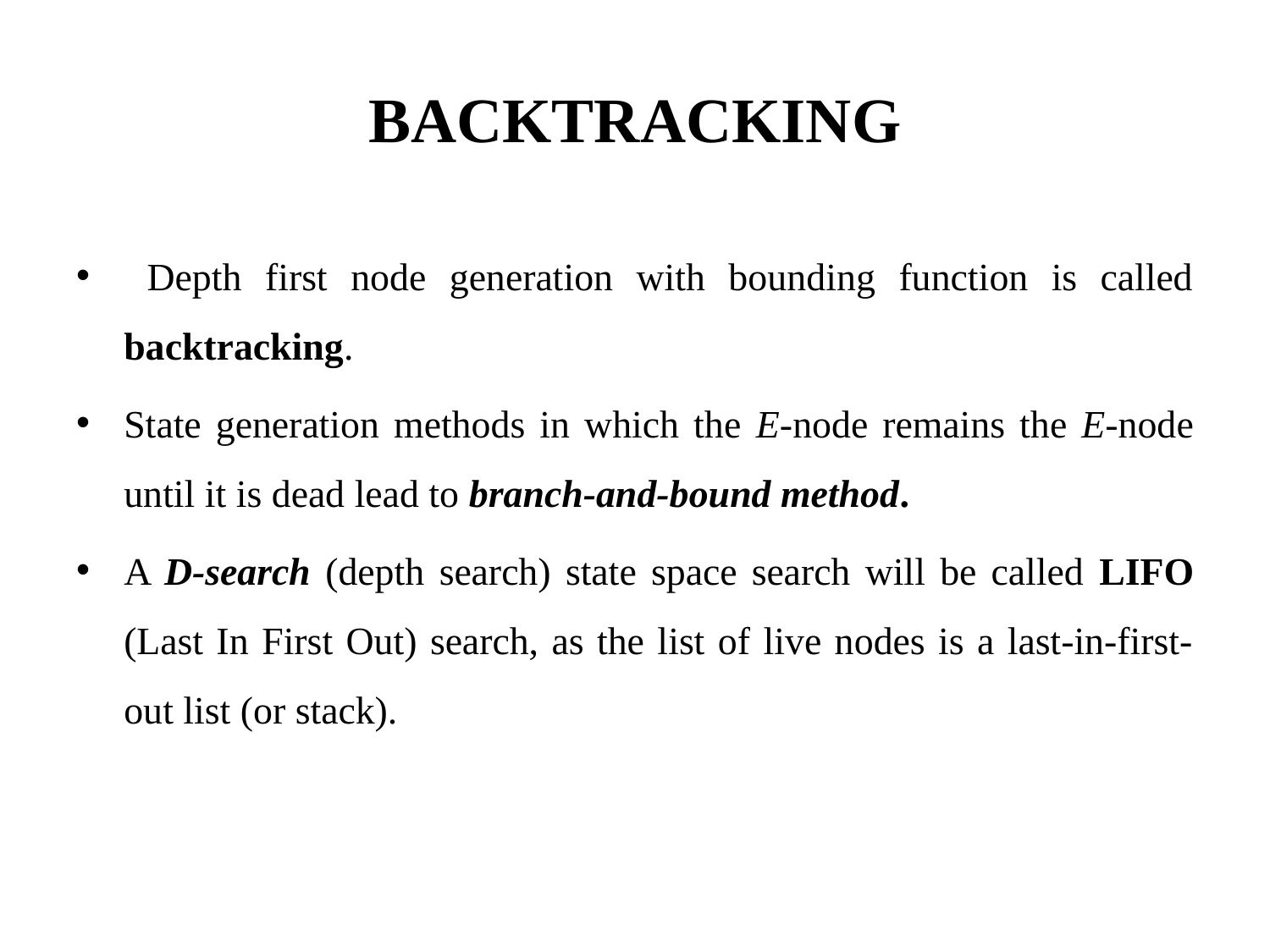

# BACKTRACKING
 Depth first node generation with bounding function is called backtracking.
State generation methods in which the E-node remains the E-node until it is dead lead to branch-and-bound method.
A D-search (depth search) state space search will be called LIFO (Last In First Out) search, as the list of live nodes is a last-in-first-out list (or stack).